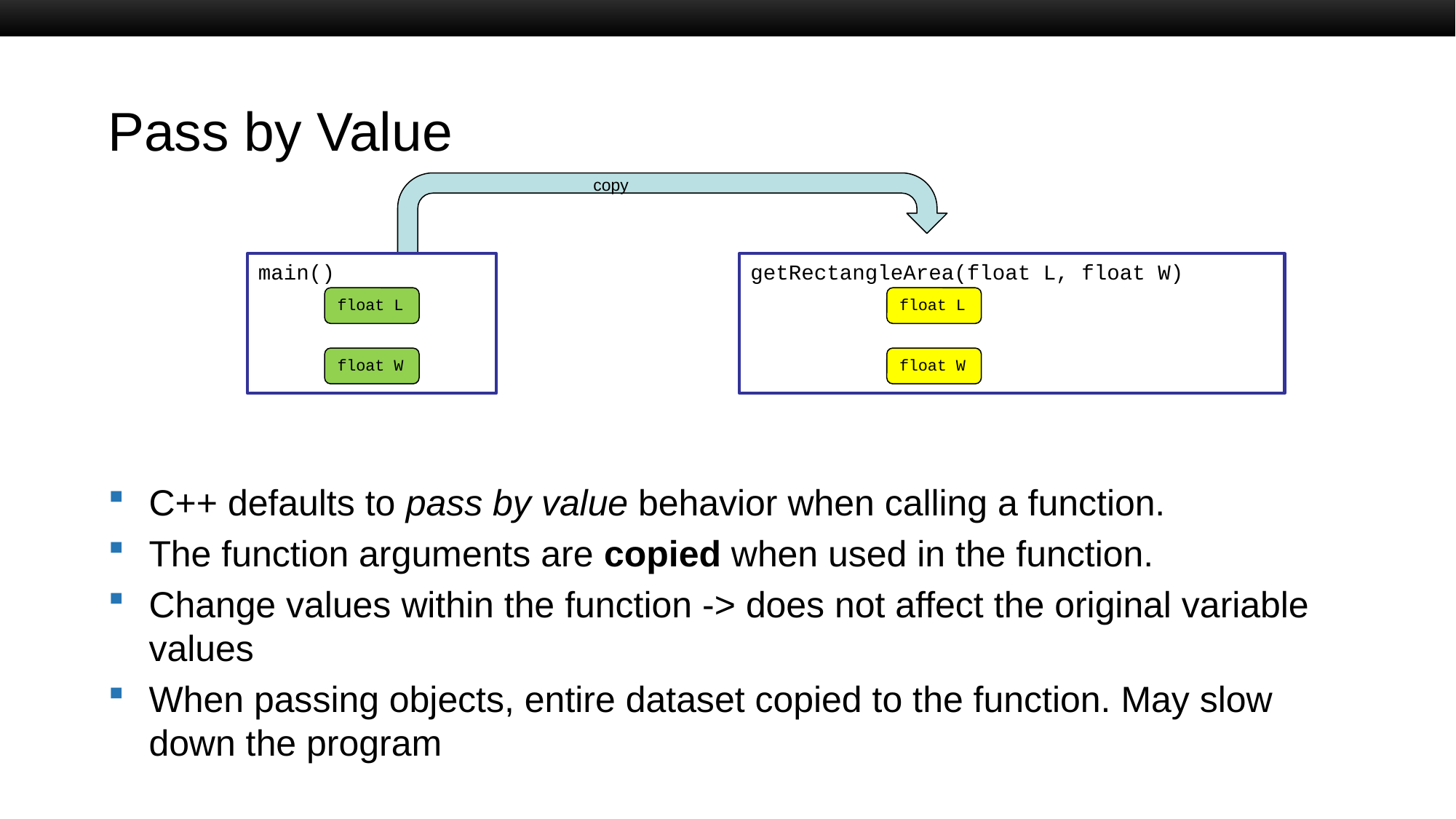

# Pass by Value
copy

main()

getRectangleArea(float L, float W)

float L
float L
float W
float W
C++ defaults to pass by value behavior when calling a function.
The function arguments are copied when used in the function.
Change values within the function -> does not affect the original variable values
When passing objects, entire dataset copied to the function. May slow down the program